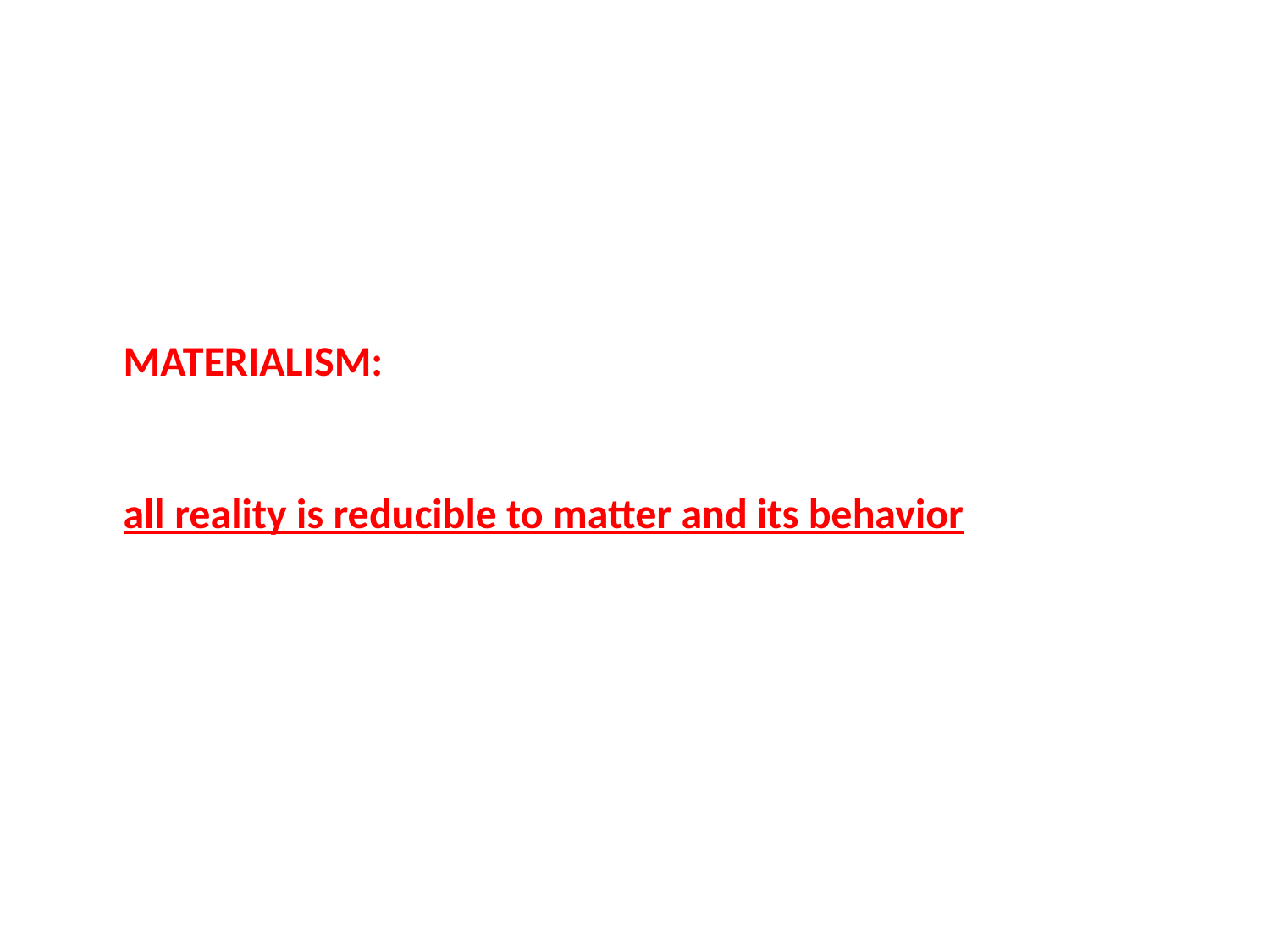

MATERIALISM:

all reality is reducible to matter and its behavior